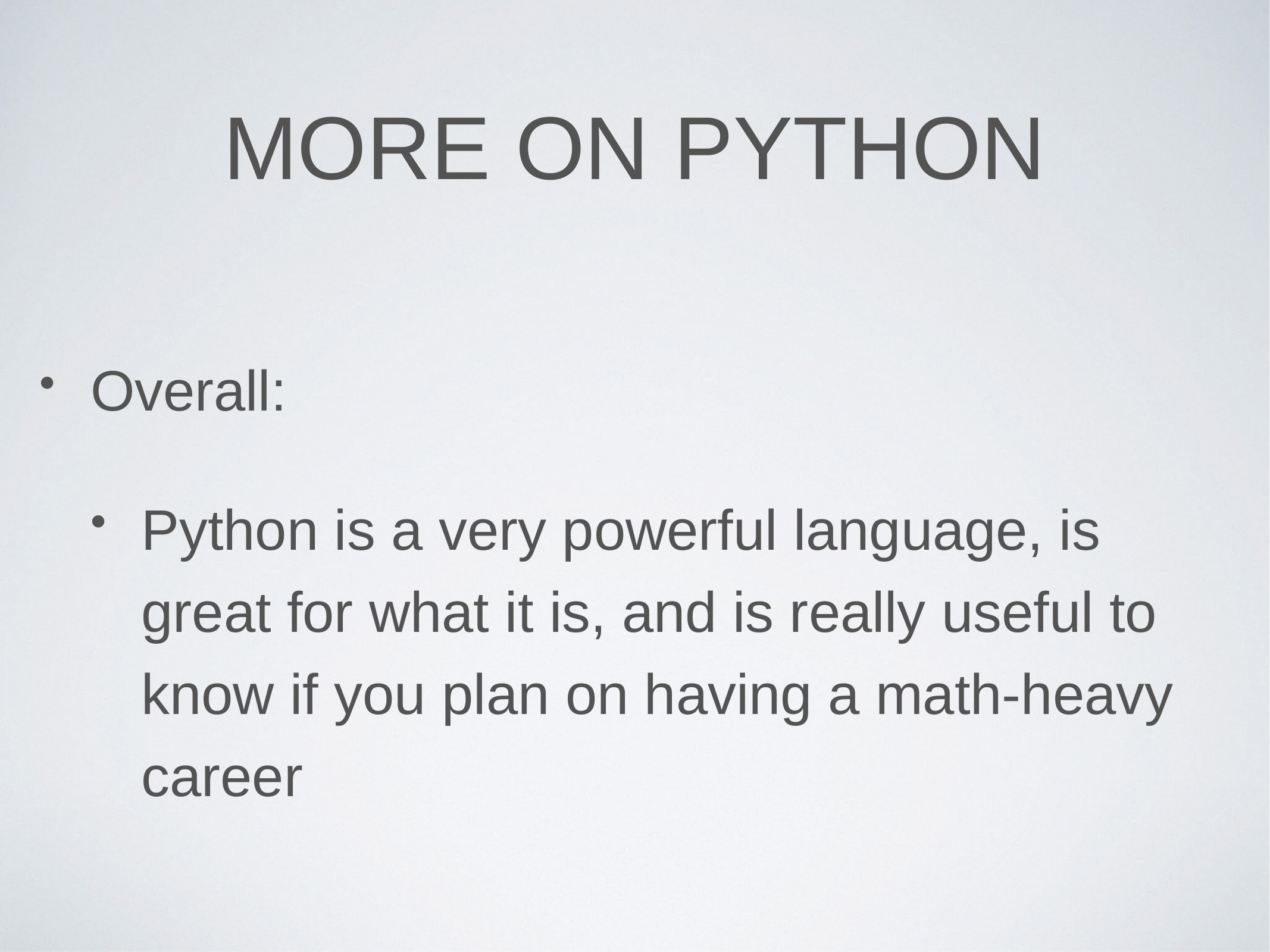

# More on Python
Overall:
Python is a very powerful language, is great for what it is, and is really useful to know if you plan on having a math-heavy career